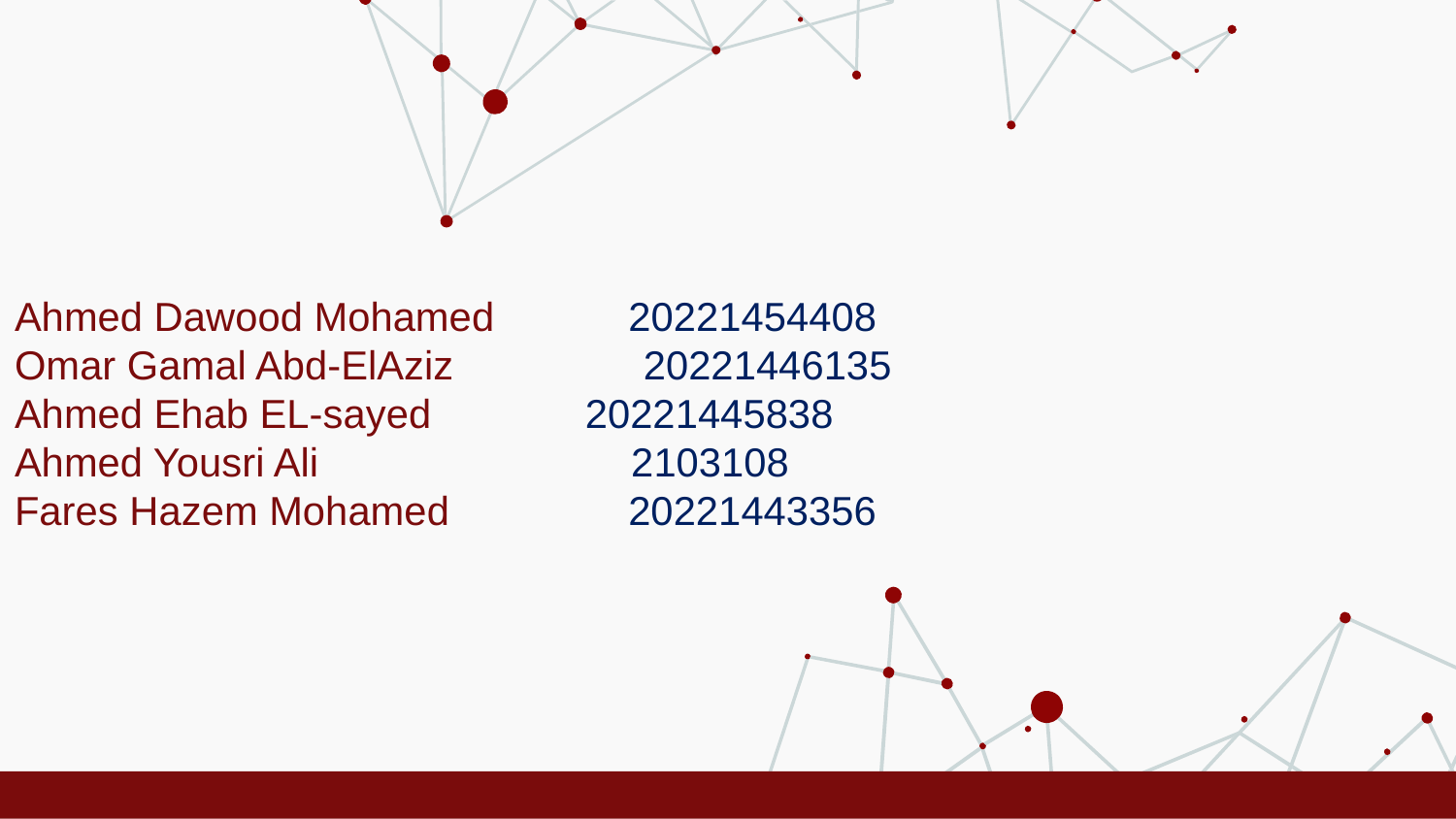

Ahmed Dawood Mohamed            20221454408
Omar Gamal Abd-ElAziz                 20221446135
Ahmed Ehab EL-sayed 	            20221445838
Ahmed Yousri Ali                            2103108
Fares Hazem Mohamed                20221443356